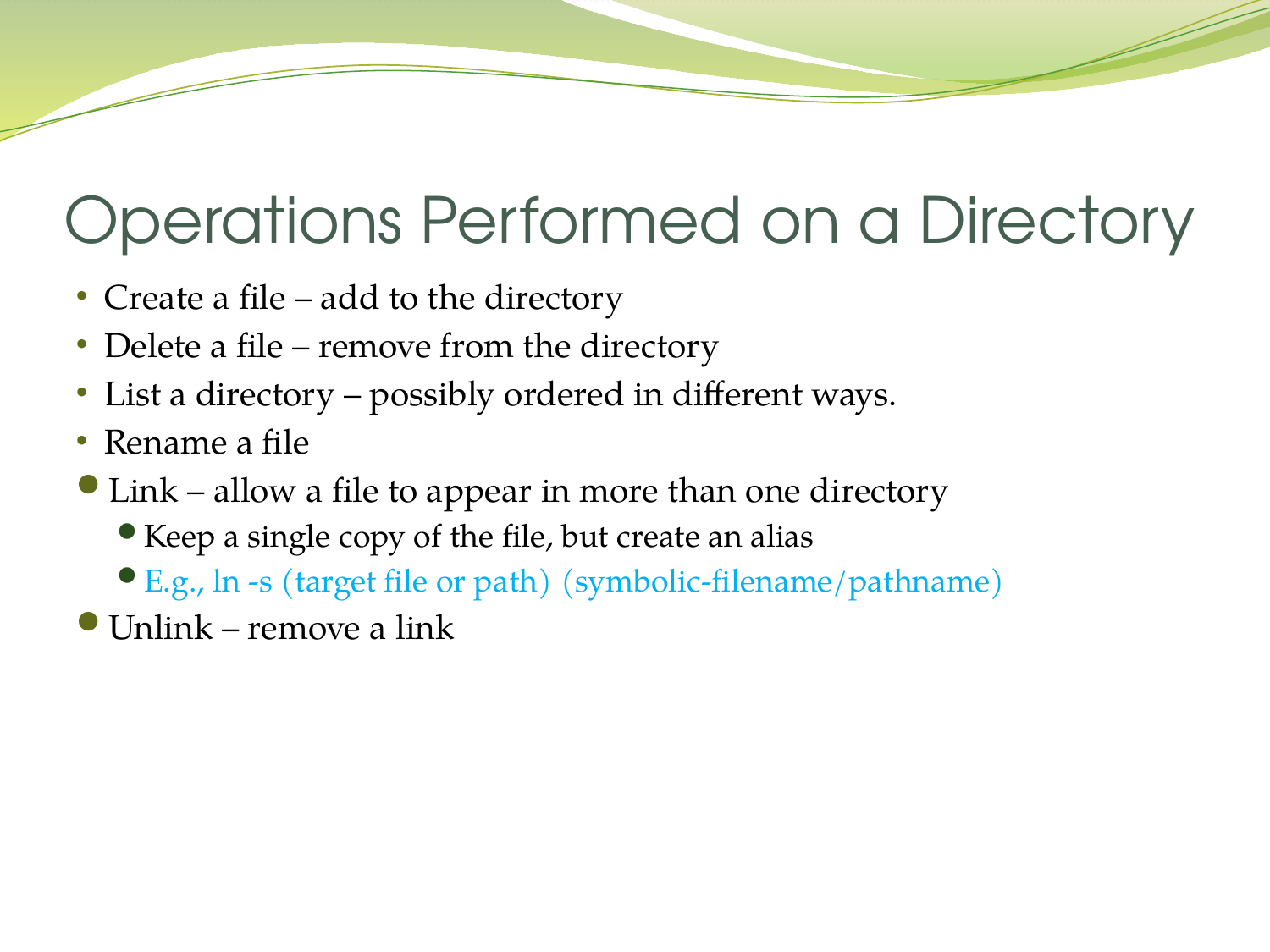

# Operations Performed on a Directory
Create a file – add to the directory
Delete a file – remove from the directory
List a directory – possibly ordered in different ways.
Rename a file
Link – allow a file to appear in more than one directory
Keep a single copy of the file, but create an alias
E.g., ln -s (target file or path) (symbolic-filename/pathname)
Unlink – remove a link